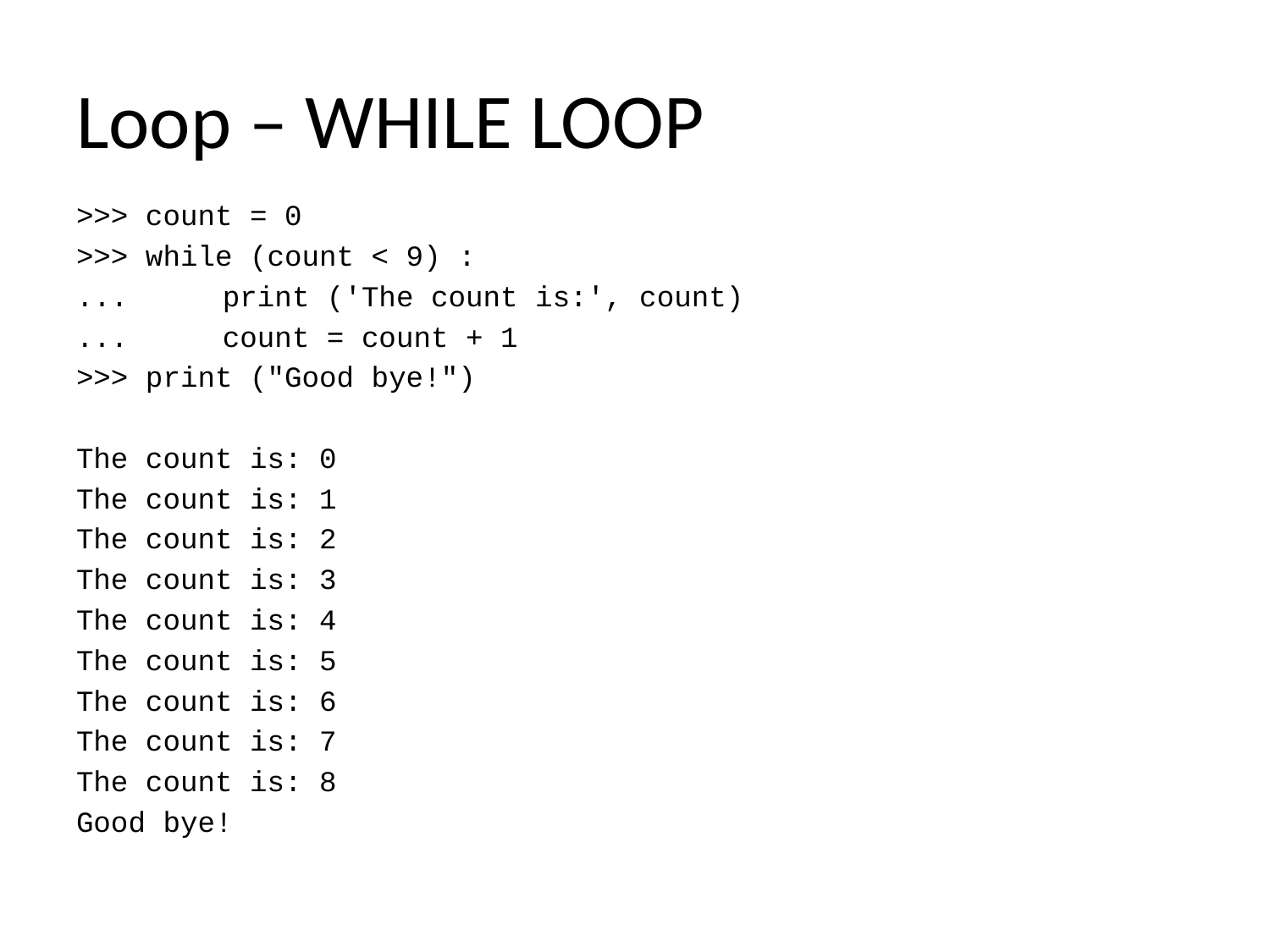

# Loop – WHILE LOOP
>>> count = 0
>>> while (count < 9) :
... 		print ('The count is:', count)
... 		count = count + 1
>>> print ("Good bye!")

The count is: 0
The count is: 1
The count is: 2
The count is: 3
The count is: 4
The count is: 5
The count is: 6
The count is: 7
The count is: 8
Good bye!